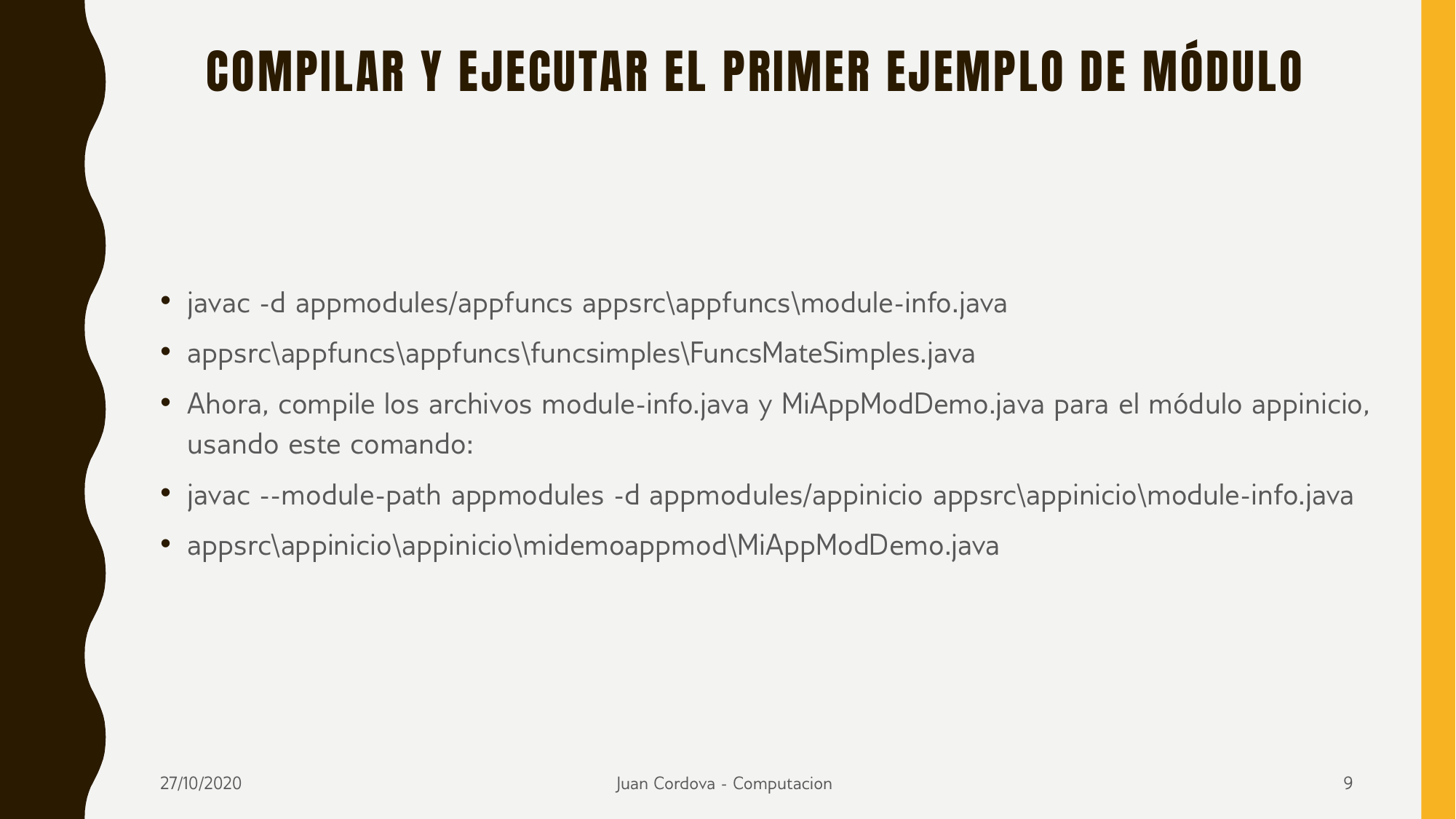

# Compilar y ejecutar el primer ejemplo de módulo
javac -d appmodules/appfuncs appsrc\appfuncs\module-info.java
appsrc\appfuncs\appfuncs\funcsimples\FuncsMateSimples.java
Ahora, compile los archivos module-info.java y MiAppModDemo.java para el módulo appinicio, usando este comando:
javac --module-path appmodules -d appmodules/appinicio appsrc\appinicio\module-info.java
appsrc\appinicio\appinicio\midemoappmod\MiAppModDemo.java

27/10/2020
Juan Cordova - Computacion
9